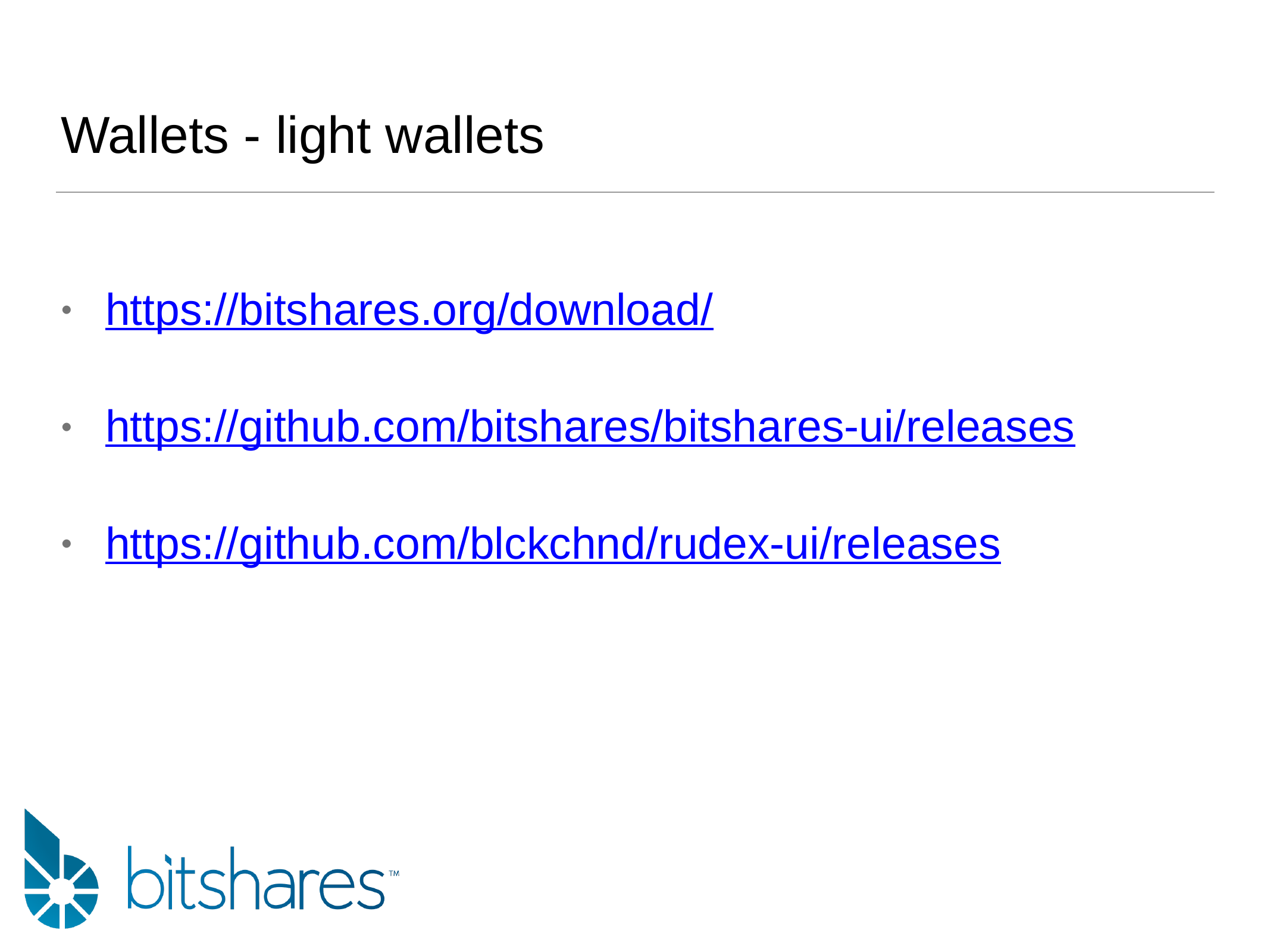

# Wallets - light wallets

https://bitshares.org/download/

https://github.com/bitshares/bitshares-ui/releases

https://github.com/blckchnd/rudex-ui/releases